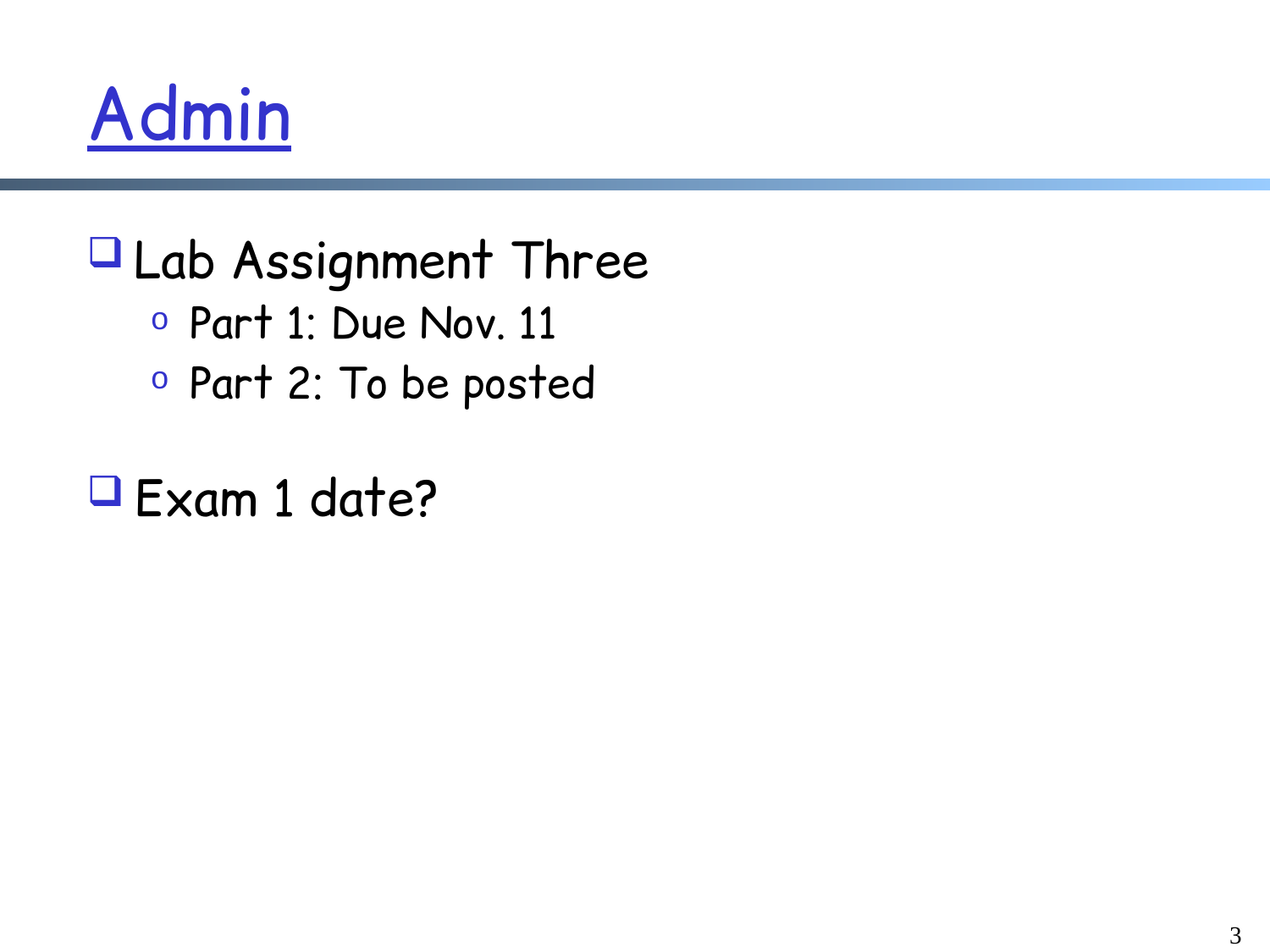

# Admin
Lab Assignment Three
Part 1: Due Nov. 11
Part 2: To be posted
Exam 1 date?
3